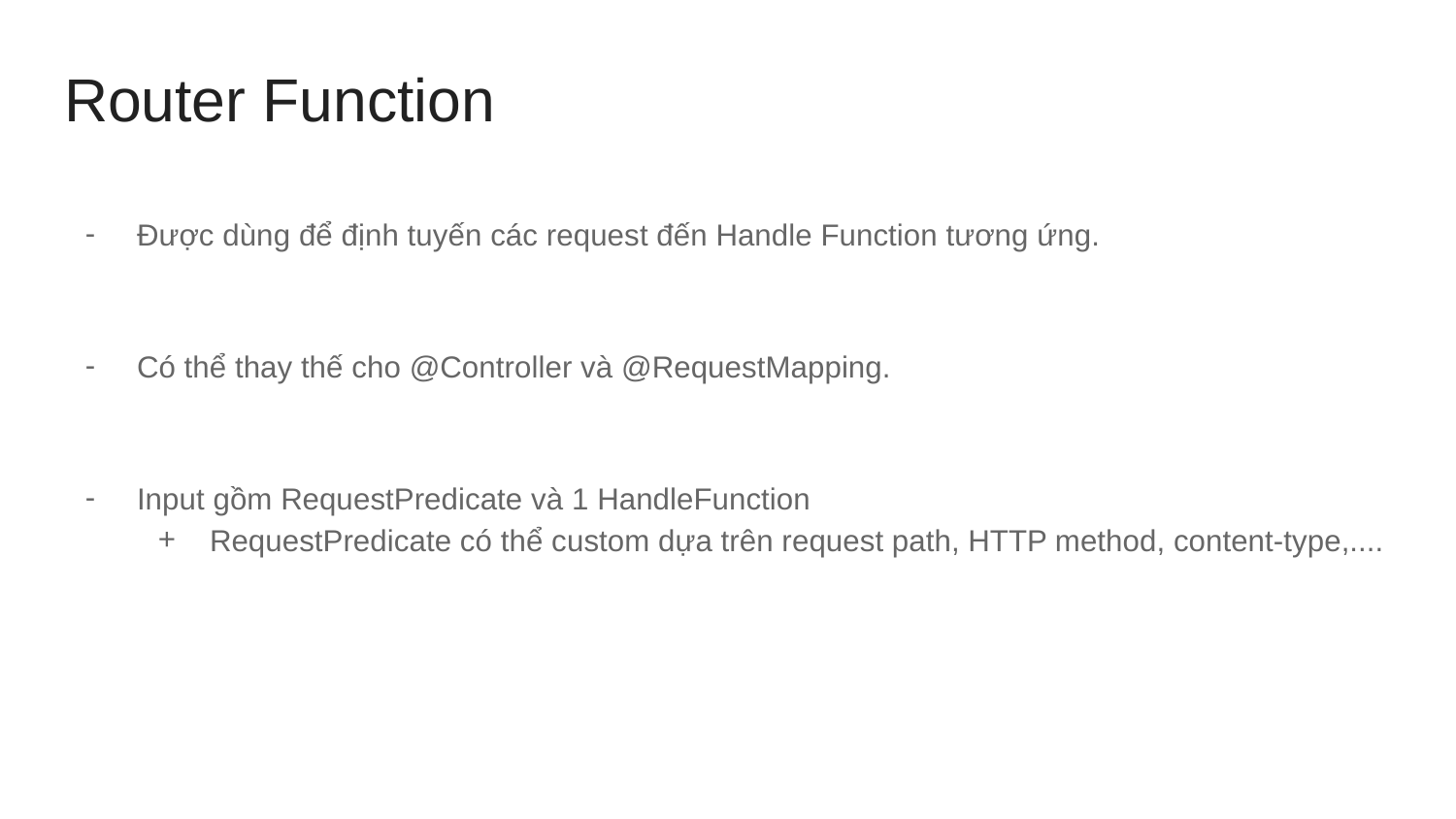

# Router Function
Được dùng để định tuyến các request đến Handle Function tương ứng.

Có thể thay thế cho @Controller và @RequestMapping.

Input gồm RequestPredicate và 1 HandleFunction
RequestPredicate có thể custom dựa trên request path, HTTP method, content-type,....